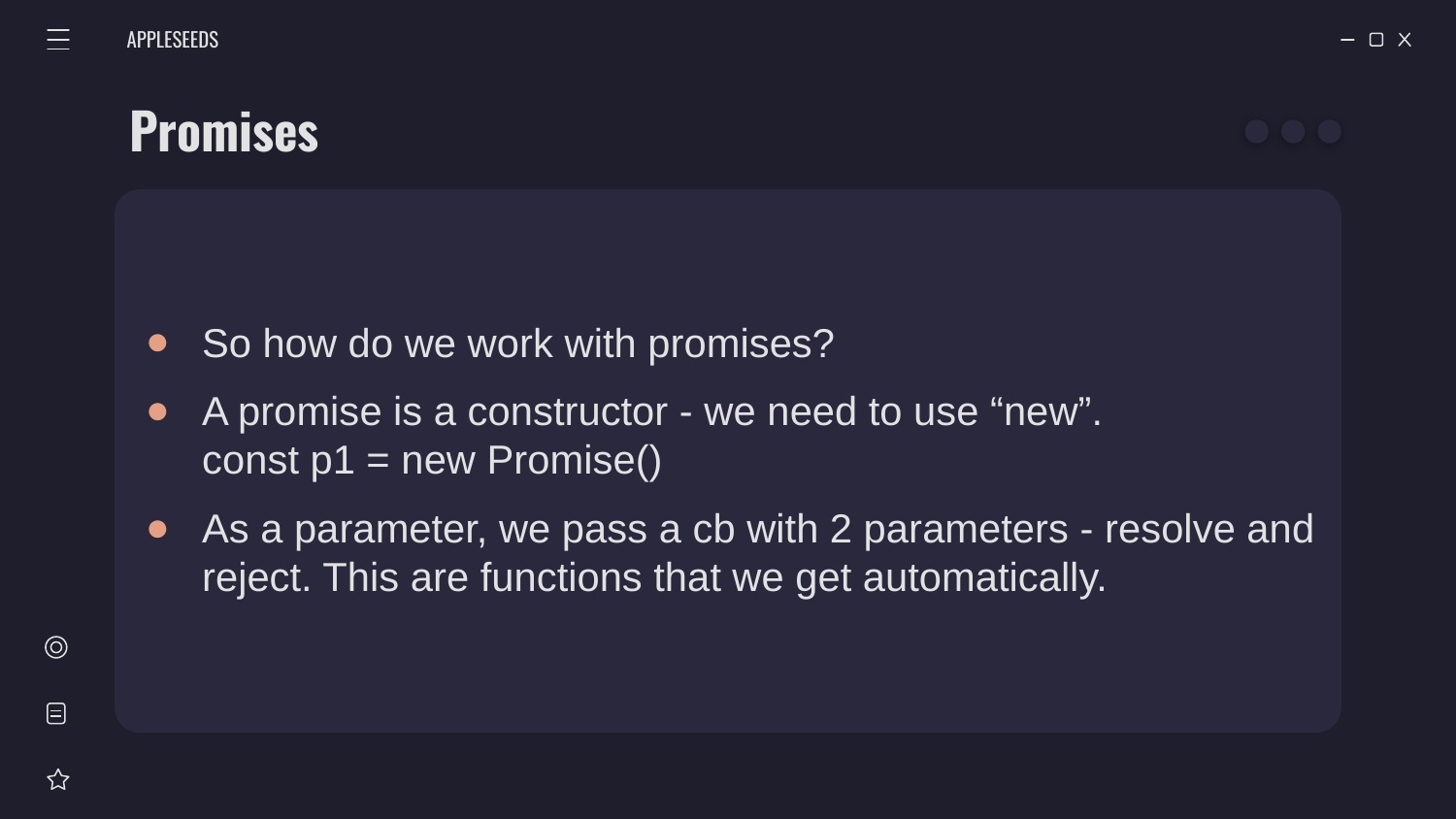

APPLESEEDS

# Promises

So how do we work with promises?
A promise is a constructor - we need to use “new”.
const p1 = new Promise()
As a parameter, we pass a cb with 2 parameters - resolve and reject. This are functions that we get automatically.